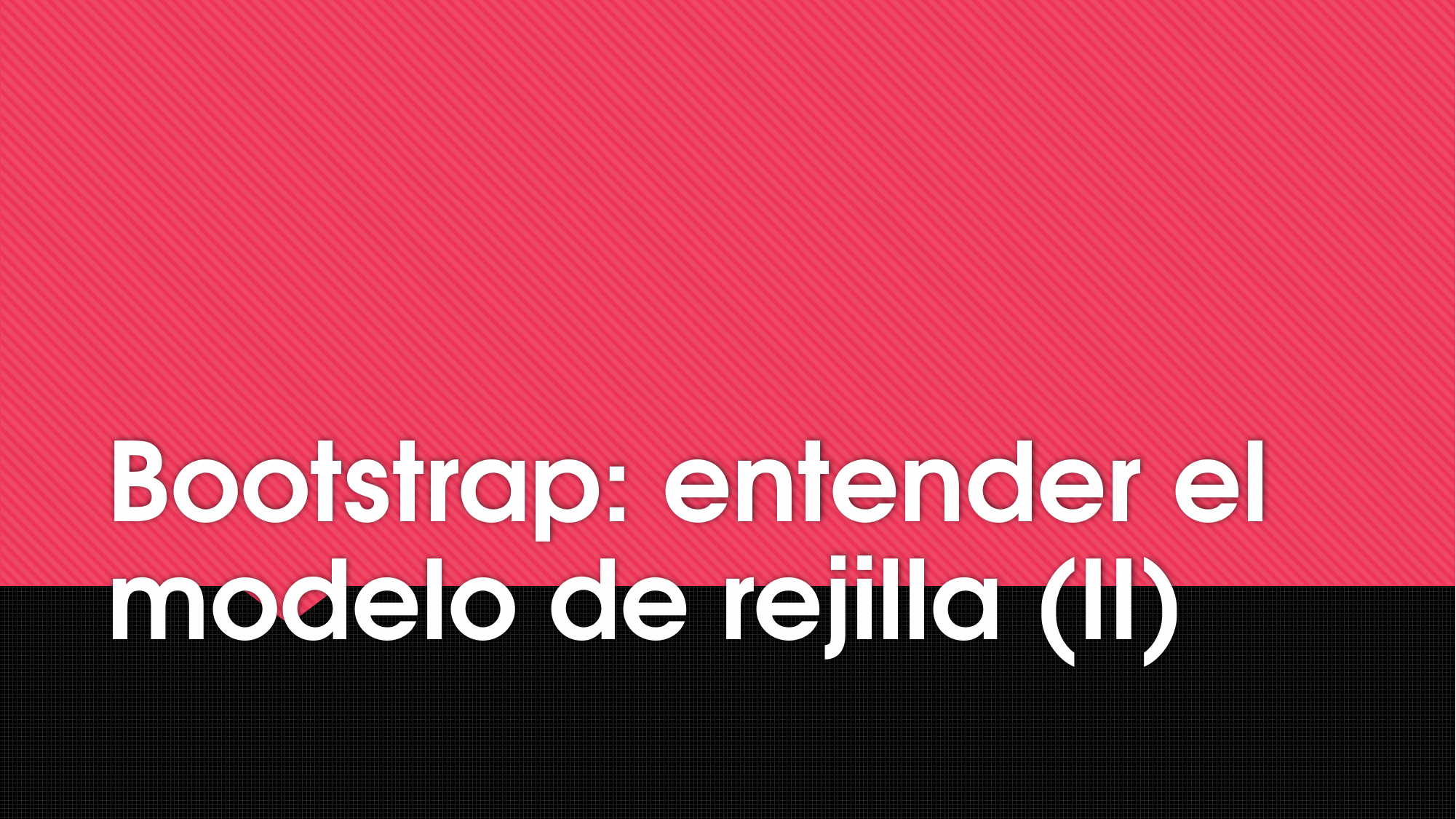

# Bootstrap: entender el modelo de rejilla (II)